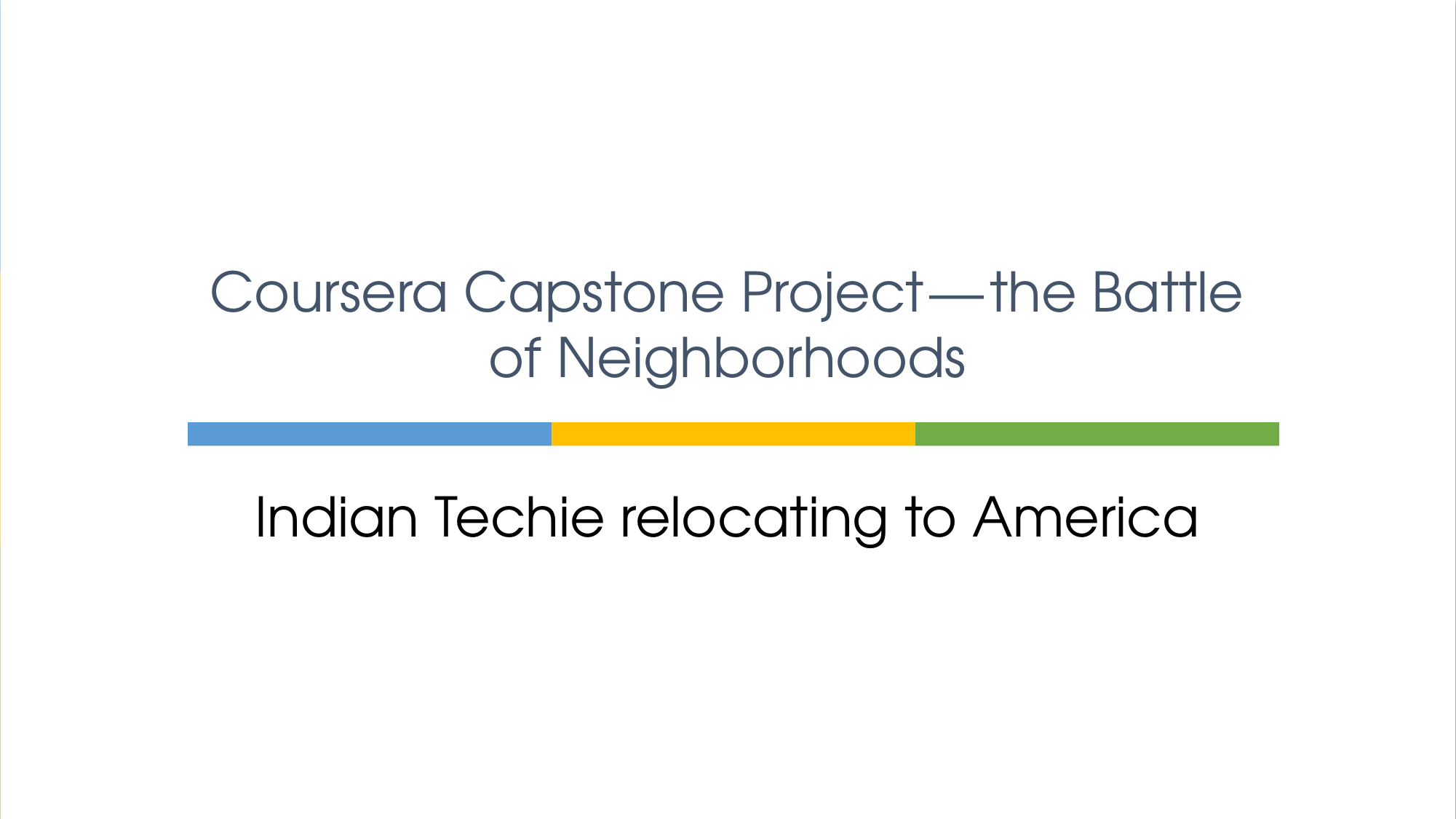

# Coursera Capstone Project — the Battle of Neighborhoods
Indian Techie relocating to America